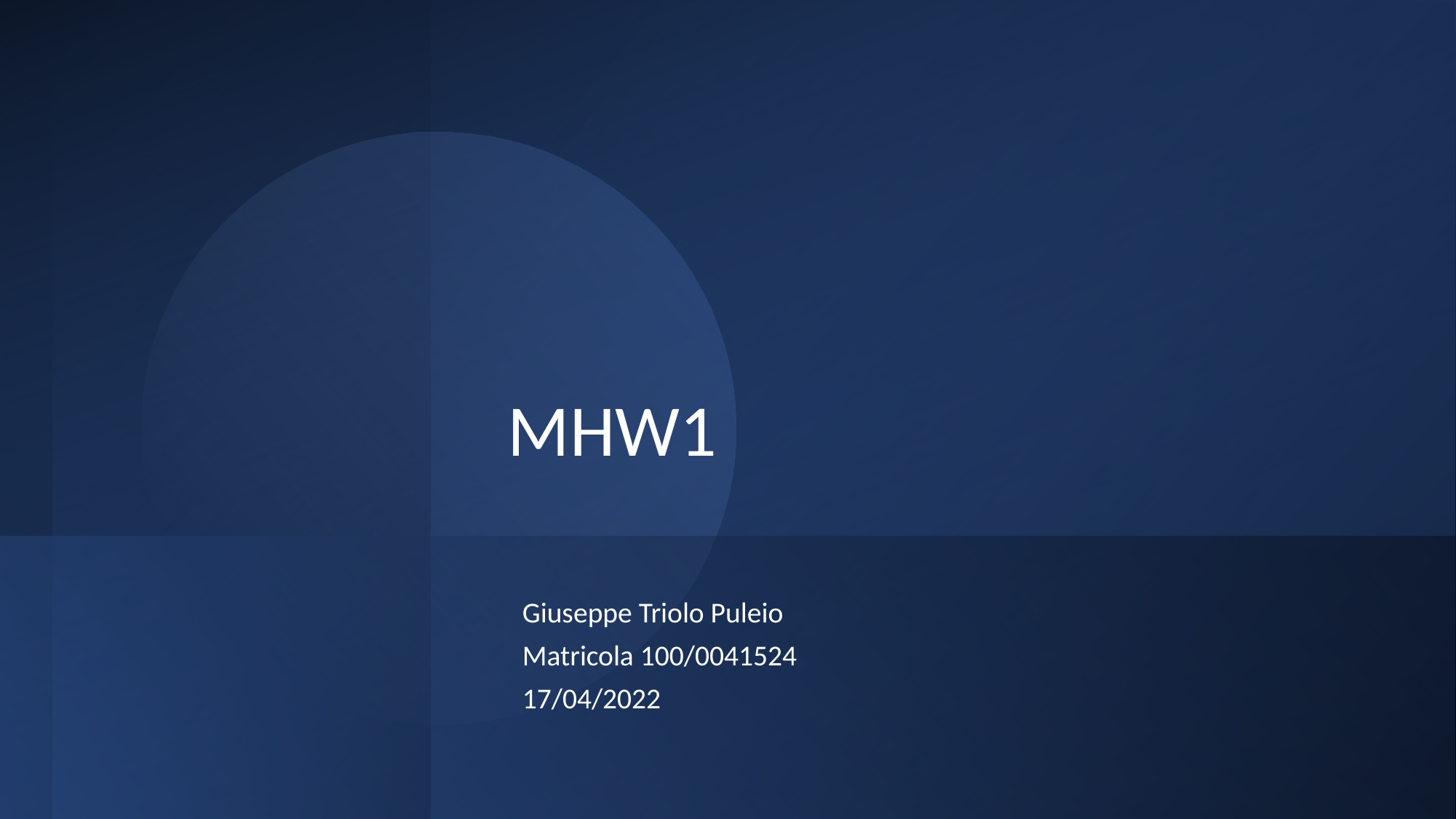

# MHW1

Giuseppe Triolo Puleio
Matricola 100/0041524
17/04/2022